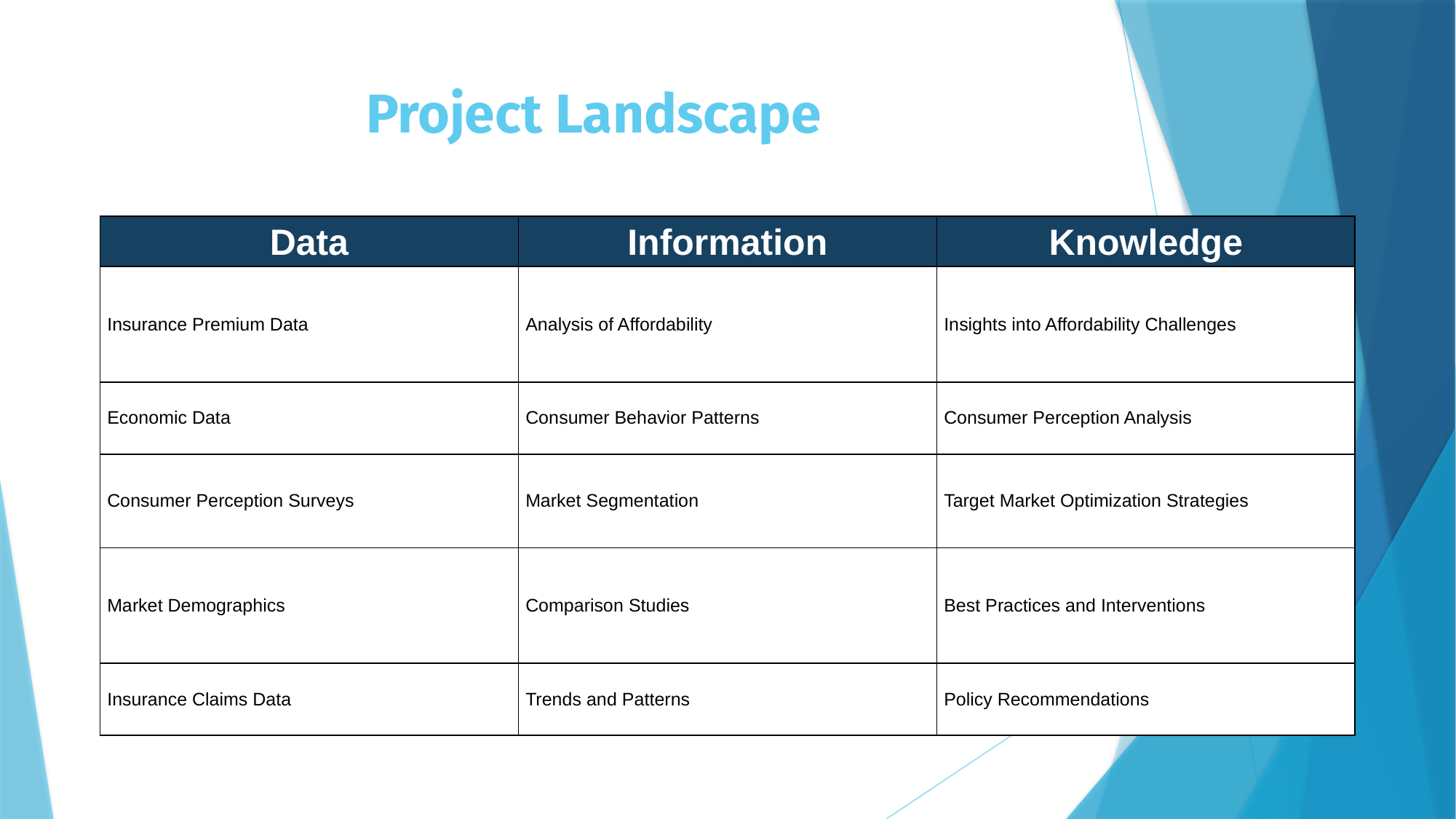

# Project Landscape
| Data | Information | Knowledge |
| --- | --- | --- |
| Insurance Premium Data | Analysis of Affordability | Insights into Affordability Challenges |
| Economic Data | Consumer Behavior Patterns | Consumer Perception Analysis |
| Consumer Perception Surveys | Market Segmentation | Target Market Optimization Strategies |
| Market Demographics | Comparison Studies | Best Practices and Interventions |
| Insurance Claims Data | Trends and Patterns | Policy Recommendations |